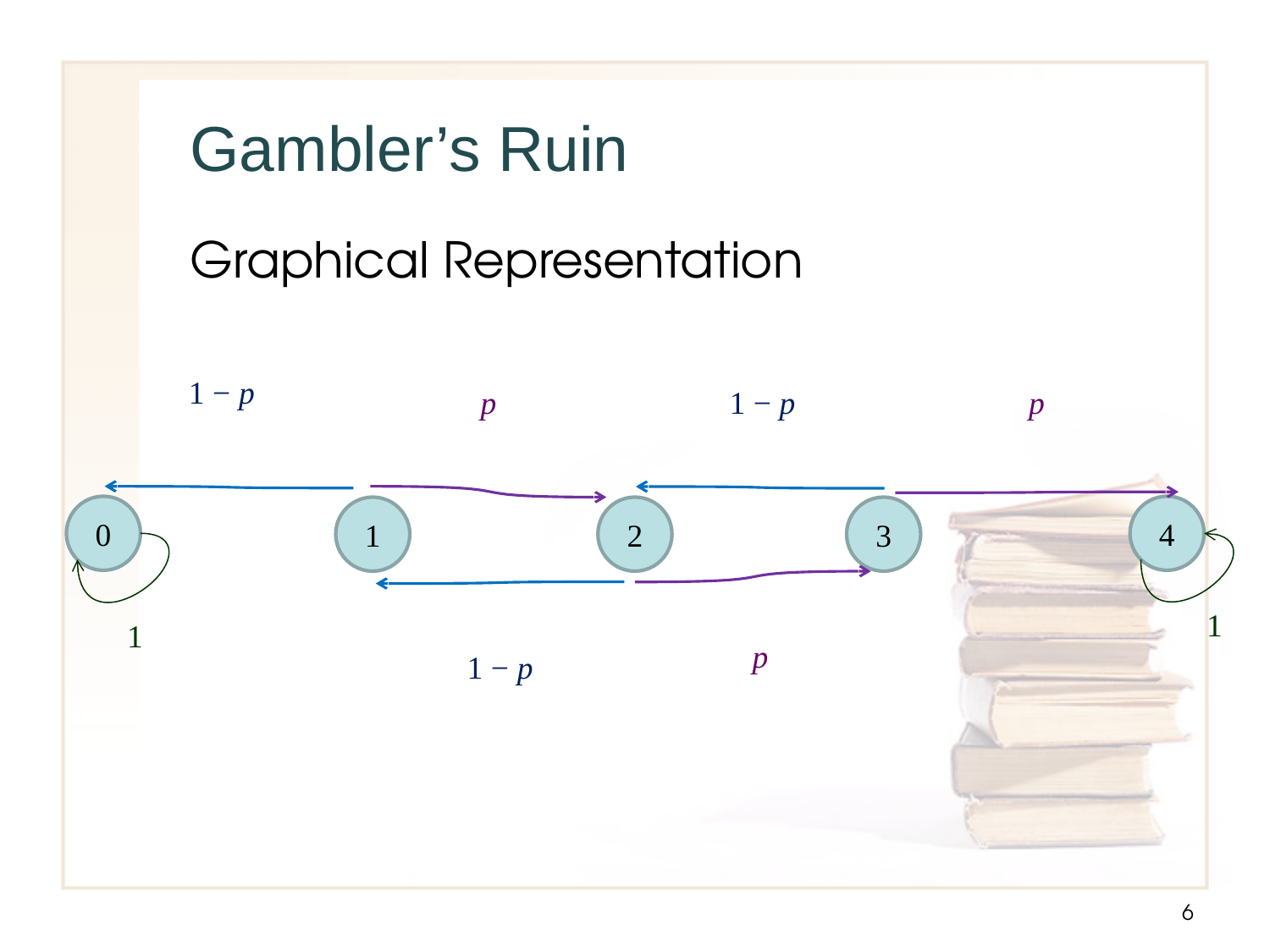

# Gambler’s Ruin
Graphical Representation
1 − p
p
1 − p
p
0
4
1
2
3
1
1
p
1 − p
6